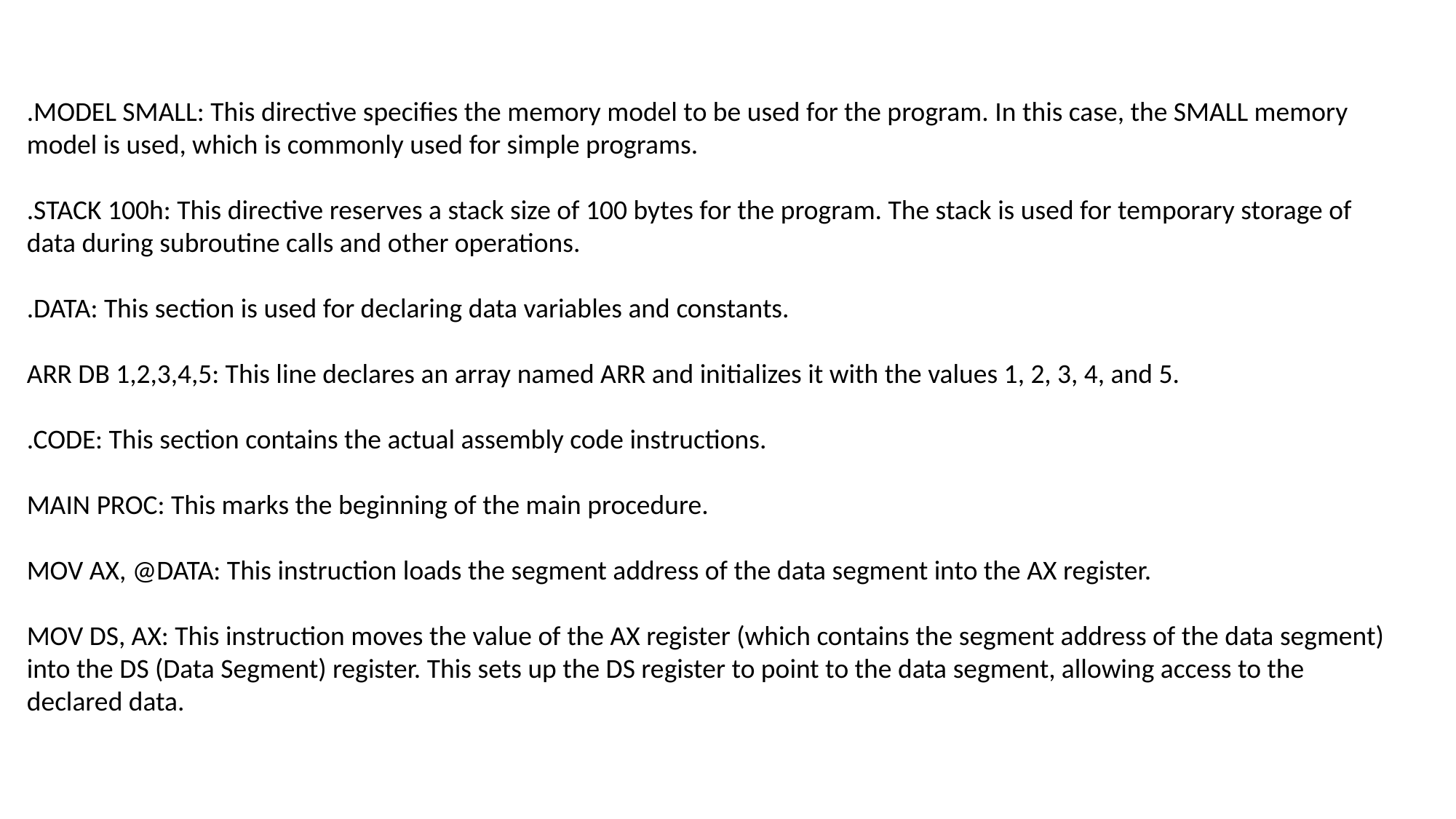

.MODEL SMALL: This directive specifies the memory model to be used for the program. In this case, the SMALL memory model is used, which is commonly used for simple programs.

.STACK 100h: This directive reserves a stack size of 100 bytes for the program. The stack is used for temporary storage of data during subroutine calls and other operations.

.DATA: This section is used for declaring data variables and constants.

ARR DB 1,2,3,4,5: This line declares an array named ARR and initializes it with the values 1, 2, 3, 4, and 5.

.CODE: This section contains the actual assembly code instructions.

MAIN PROC: This marks the beginning of the main procedure.

MOV AX, @DATA: This instruction loads the segment address of the data segment into the AX register.

MOV DS, AX: This instruction moves the value of the AX register (which contains the segment address of the data segment) into the DS (Data Segment) register. This sets up the DS register to point to the data segment, allowing access to the declared data.